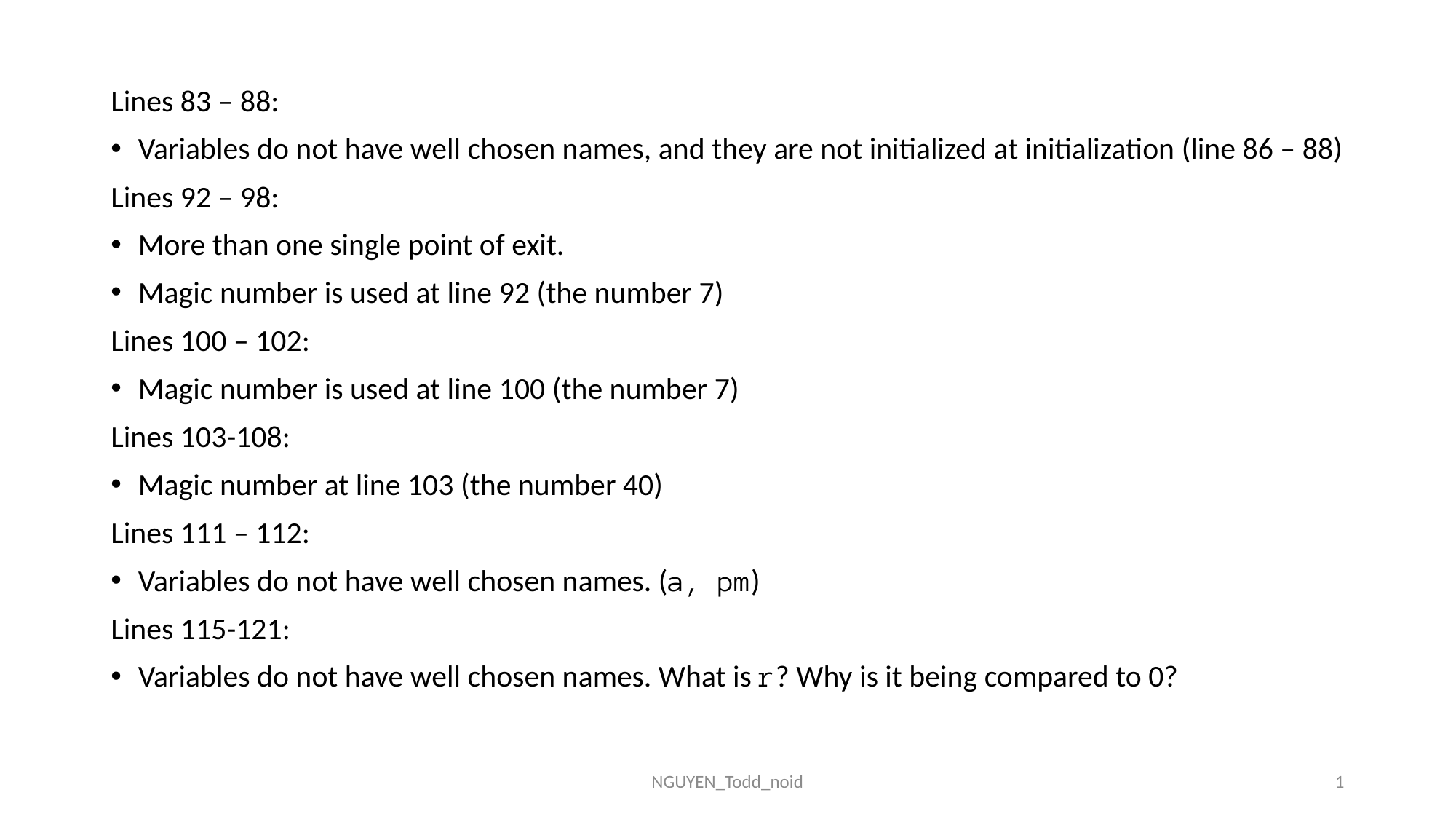

Lines 83 – 88:
Variables do not have well chosen names, and they are not initialized at initialization (line 86 – 88)
Lines 92 – 98:
More than one single point of exit.
Magic number is used at line 92 (the number 7)
Lines 100 – 102:
Magic number is used at line 100 (the number 7)
Lines 103-108:
Magic number at line 103 (the number 40)
Lines 111 – 112:
Variables do not have well chosen names. (a, pm)
Lines 115-121:
Variables do not have well chosen names. What is r? Why is it being compared to 0?
NGUYEN_Todd_noid
1